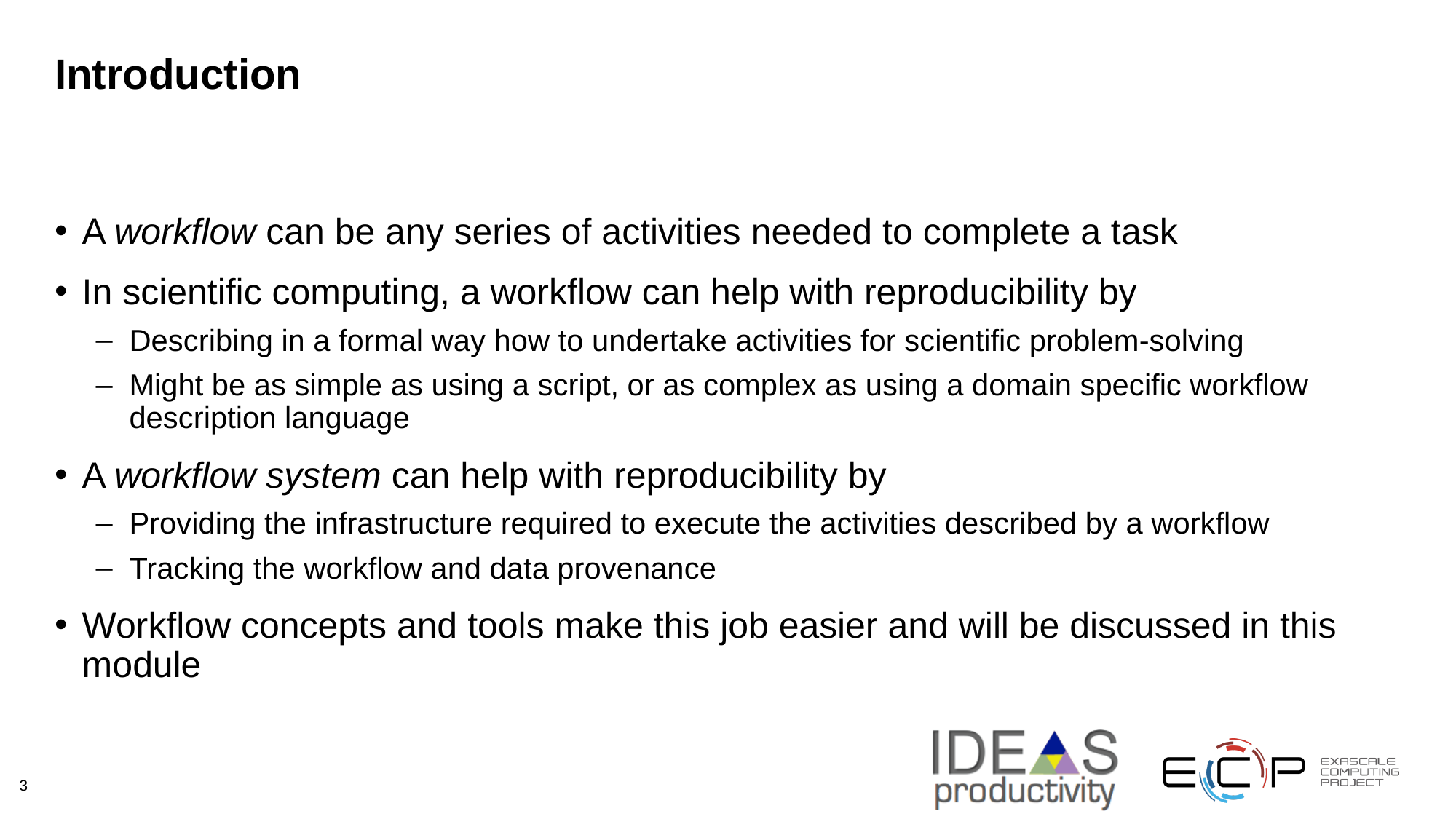

# Introduction
A workflow can be any series of activities needed to complete a task
In scientific computing, a workflow can help with reproducibility by
Describing in a formal way how to undertake activities for scientific problem-solving
Might be as simple as using a script, or as complex as using a domain specific workflow description language
A workflow system can help with reproducibility by
Providing the infrastructure required to execute the activities described by a workflow
Tracking the workflow and data provenance
Workflow concepts and tools make this job easier and will be discussed in this module